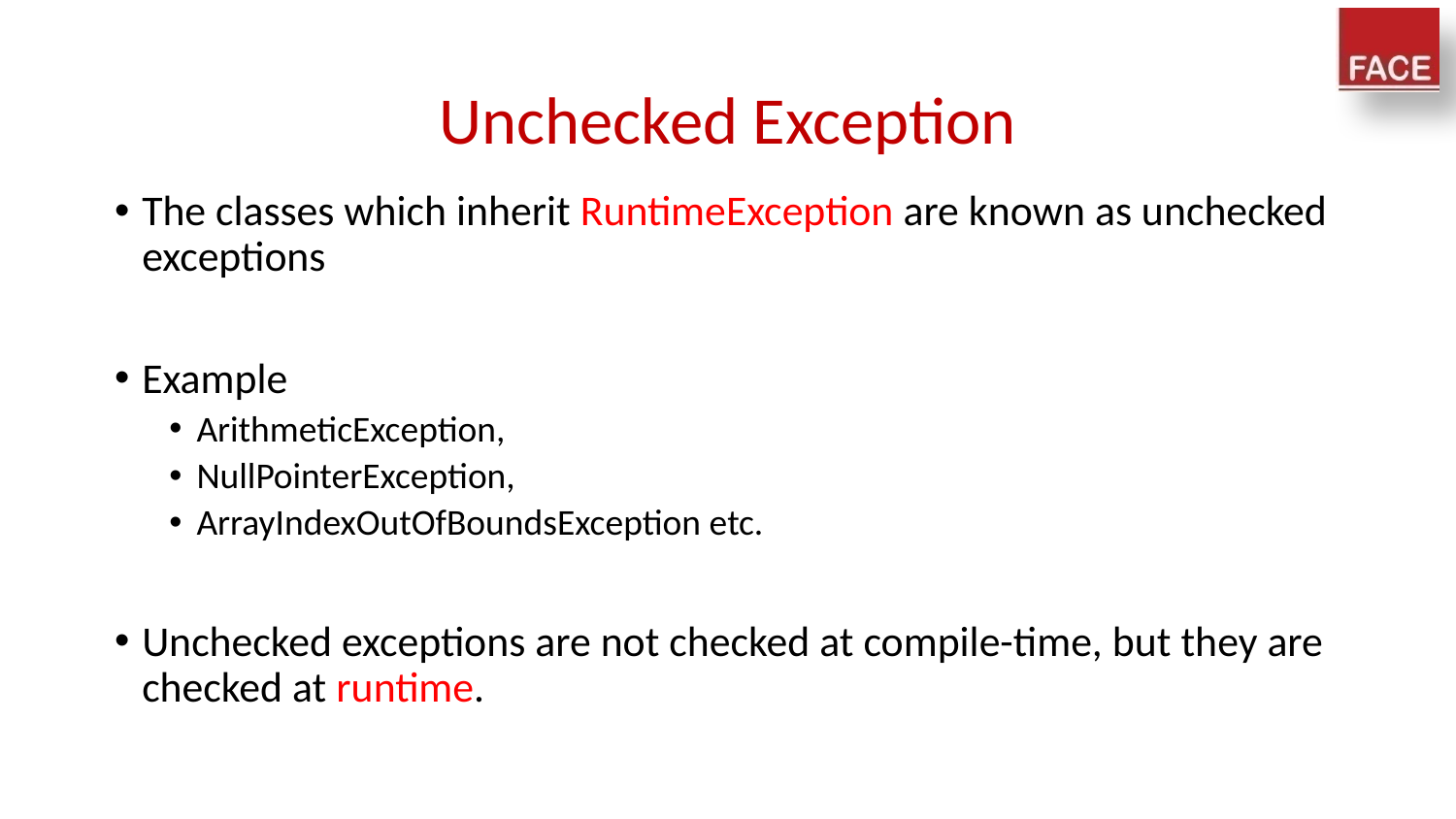

# Unchecked Exception
The classes which inherit RuntimeException are known as unchecked exceptions

Example
ArithmeticException,
NullPointerException,
ArrayIndexOutOfBoundsException etc.

Unchecked exceptions are not checked at compile-time, but they are checked at runtime.